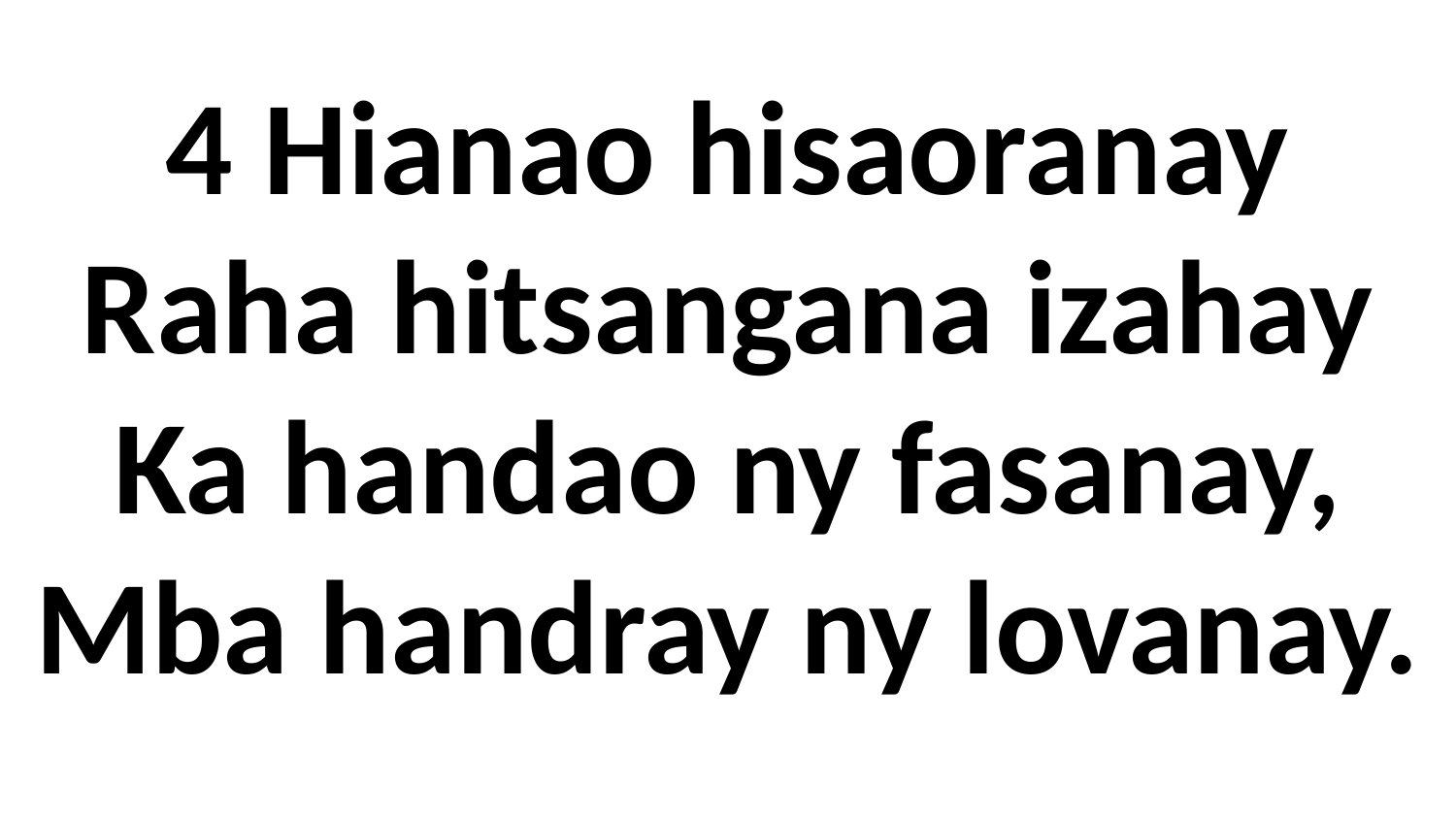

# 4 Hianao hisaoranay Raha hitsangana izahay Ka handao ny fasanay, Mba handray ny lovanay.